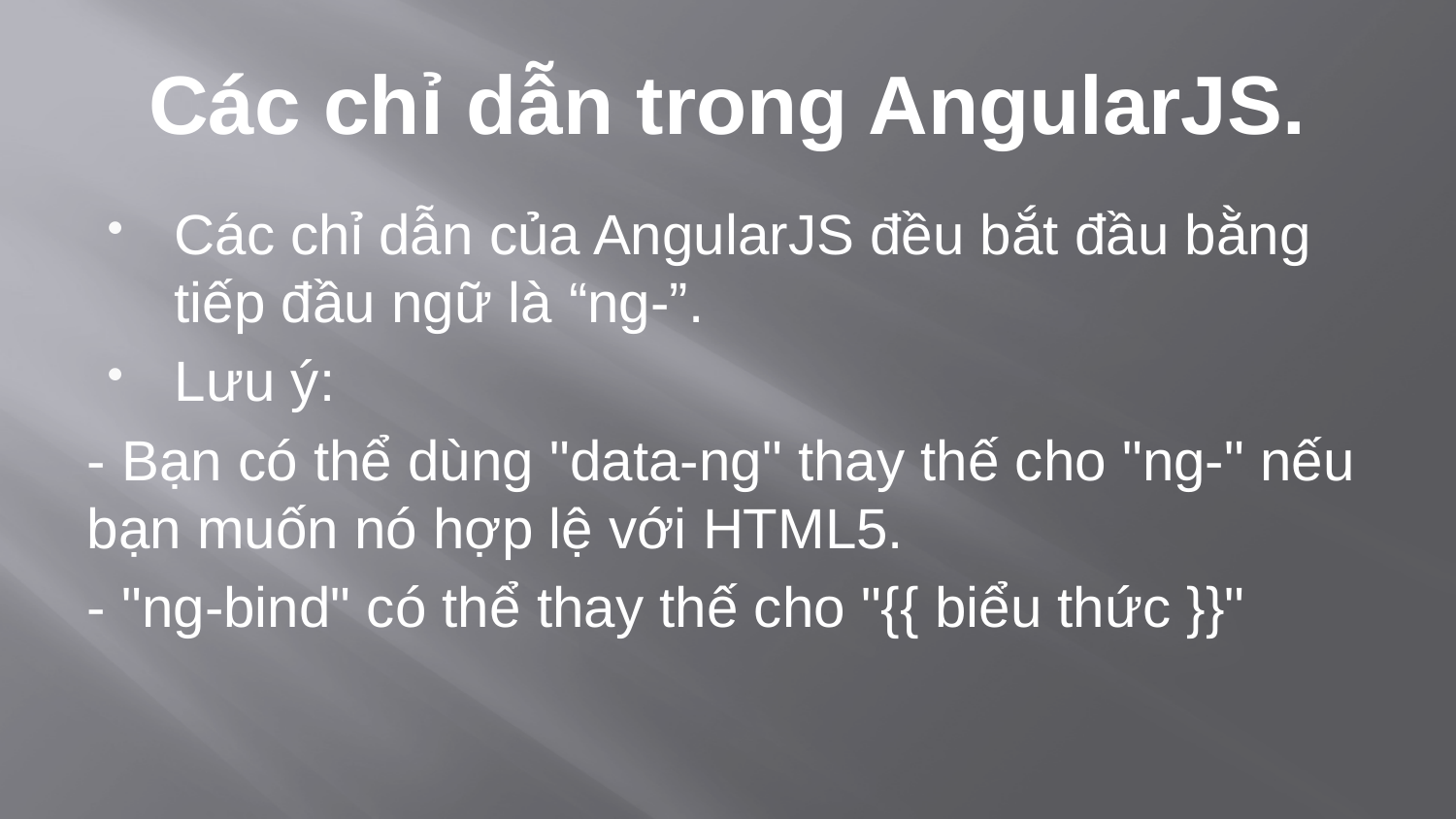

# Các chỉ dẫn trong AngularJS.
Các chỉ dẫn của AngularJS đều bắt đầu bằng tiếp đầu ngữ là “ng-”.
Lưu ý:
- Bạn có thể dùng "data-ng" thay thế cho "ng-" nếu bạn muốn nó hợp lệ với HTML5.
- "ng-bind" có thể thay thế cho "{{ biểu thức }}"